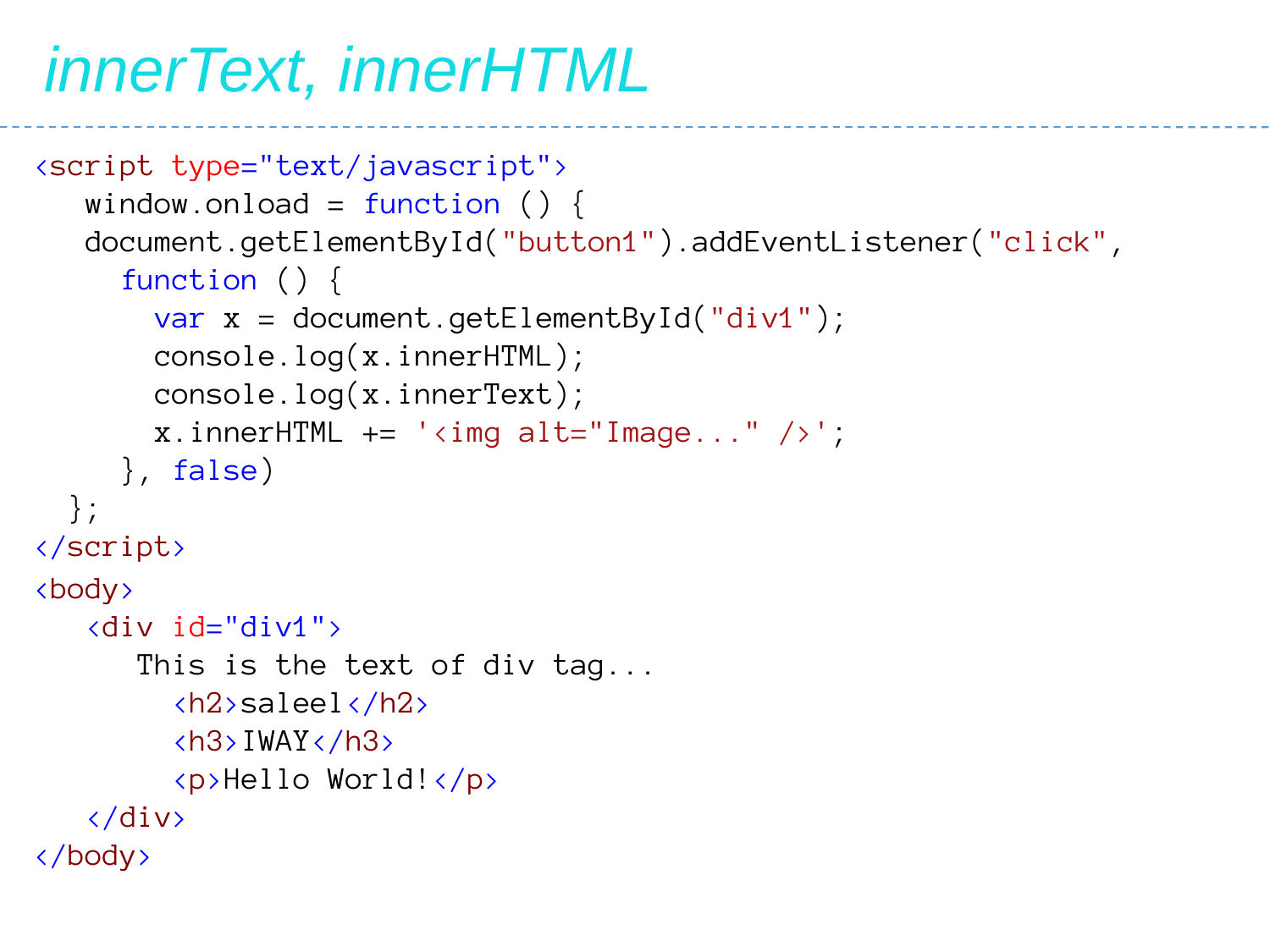

innerText, innerHTML
<script type="text/javascript">
   window.onload = function () {
   document.getElementById("button1").addEventListener("click",
     function () {
       var x = document.getElementById("div1");
       console.log(x.innerHTML);
       console.log(x.innerText);
       x.innerHTML += '<img alt="Image..." />';
     }, false)
  };
</script>
<body>
   <div id="div1">
      This is the text of div tag...
        <h2>saleel</h2>
        <h3>IWAY</h3>
        <p>Hello World!</p>
   </div>
</body>